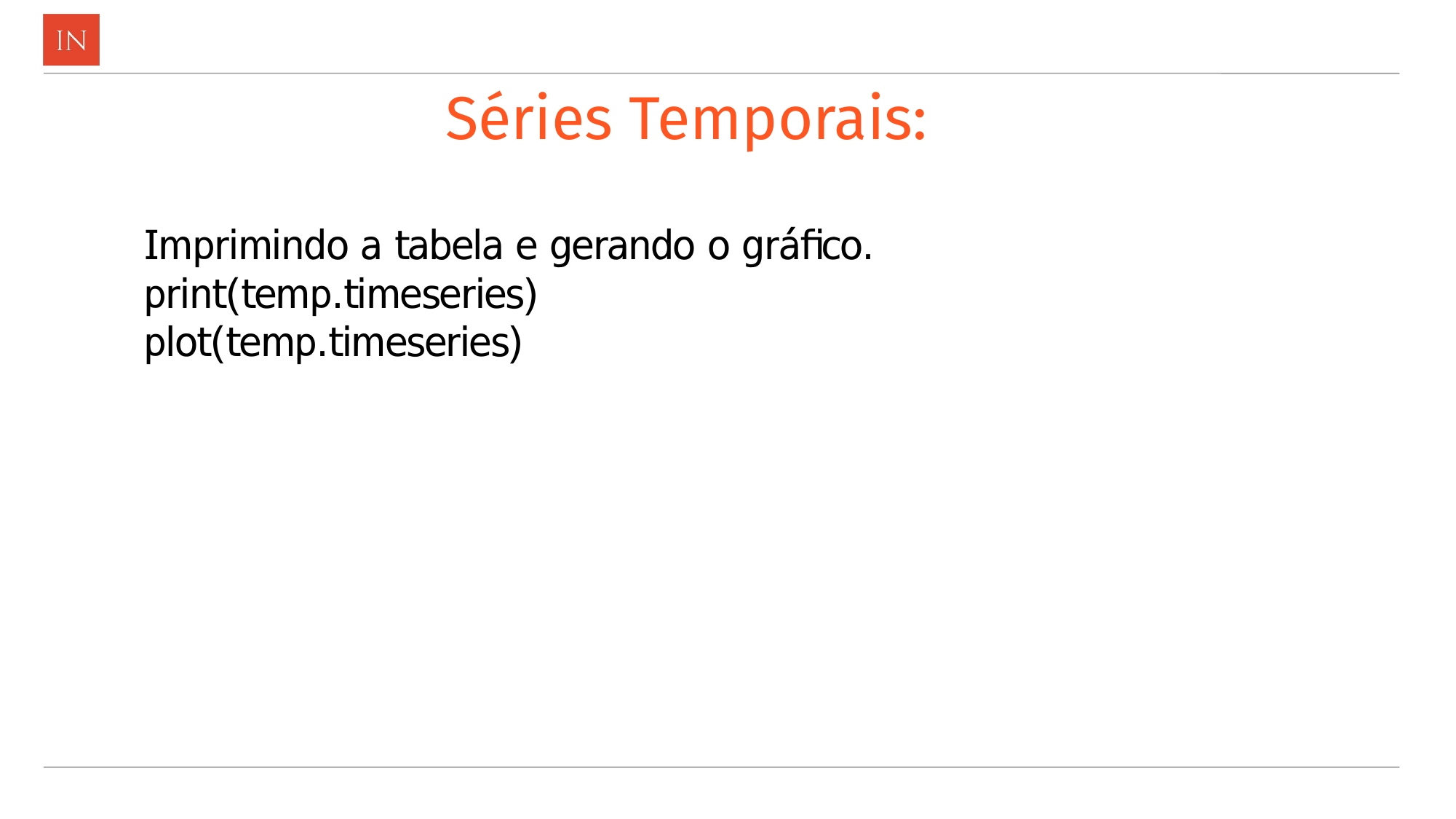

# Séries Temporais:
Imprimindo a tabela e gerando o gráfico.
print(temp.timeseries)
plot(temp.timeseries)